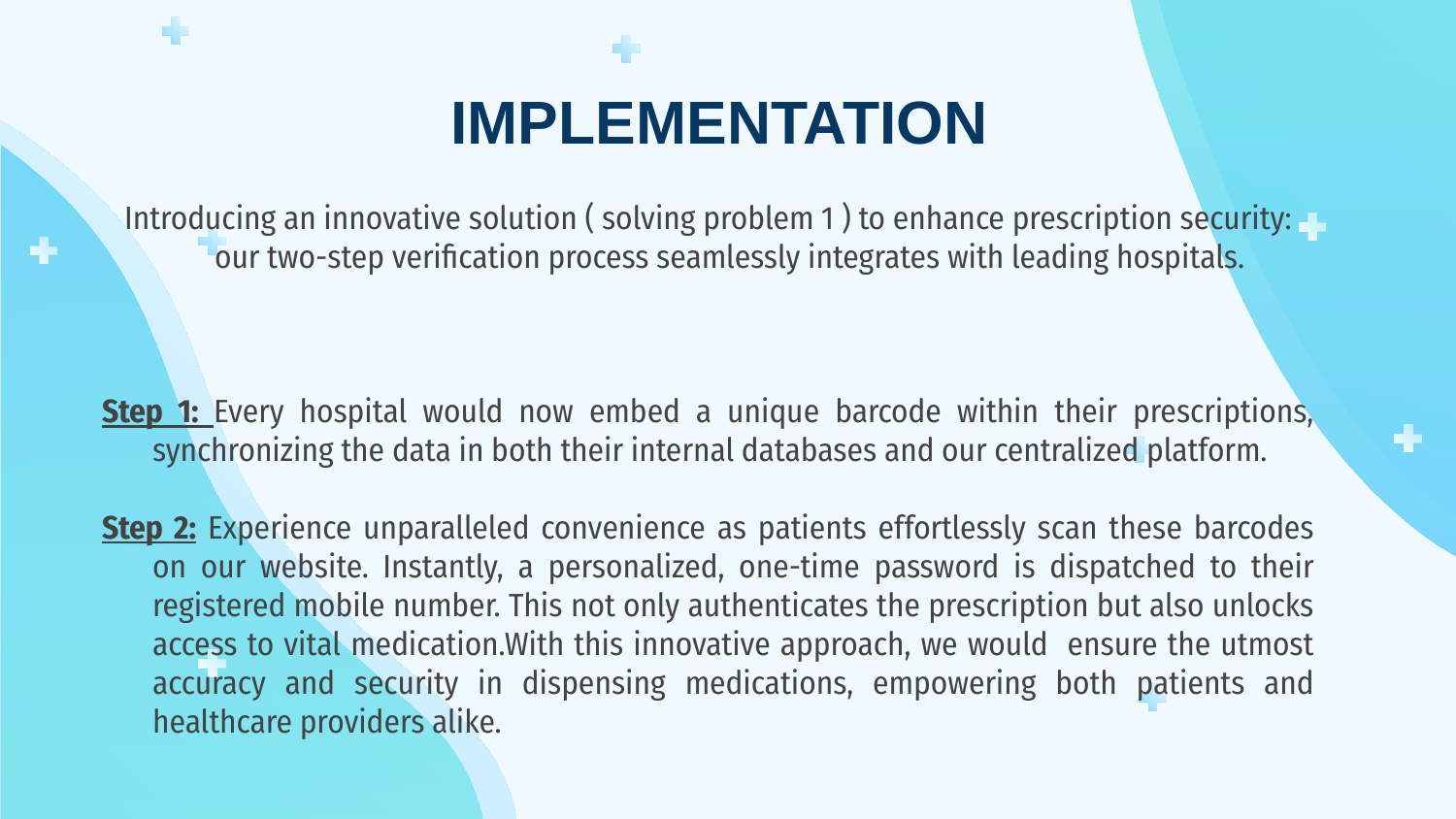

# IMPLEMENTATION
Introducing an innovative solution ( solving problem 1 ) to enhance prescription security: our two-step verification process seamlessly integrates with leading hospitals.

Step 1: Every hospital would now embed a unique barcode within their prescriptions, synchronizing the data in both their internal databases and our centralized platform.

Step 2: Experience unparalleled convenience as patients effortlessly scan these barcodes on our website. Instantly, a personalized, one-time password is dispatched to their registered mobile number. This not only authenticates the prescription but also unlocks access to vital medication.With this innovative approach, we would  ensure the utmost accuracy and security in dispensing medications, empowering both patients and healthcare providers alike.